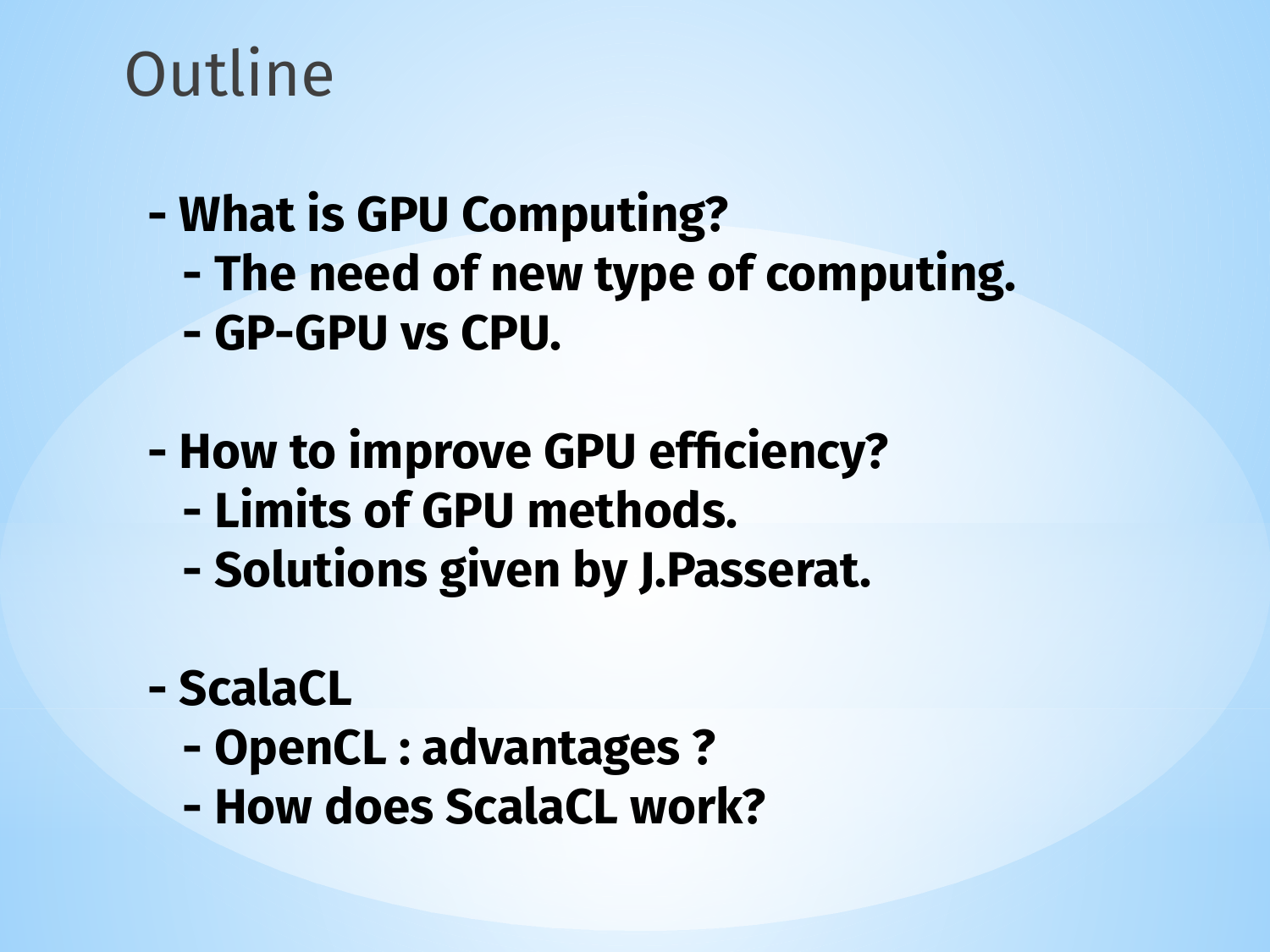

Outline
# - What is GPU Computing? - The need of new type of computing. - GP-GPU vs CPU. - How to improve GPU efficiency? - Limits of GPU methods. - Solutions given by J.Passerat. - ScalaCL - OpenCL : advantages ? - How does ScalaCL work?